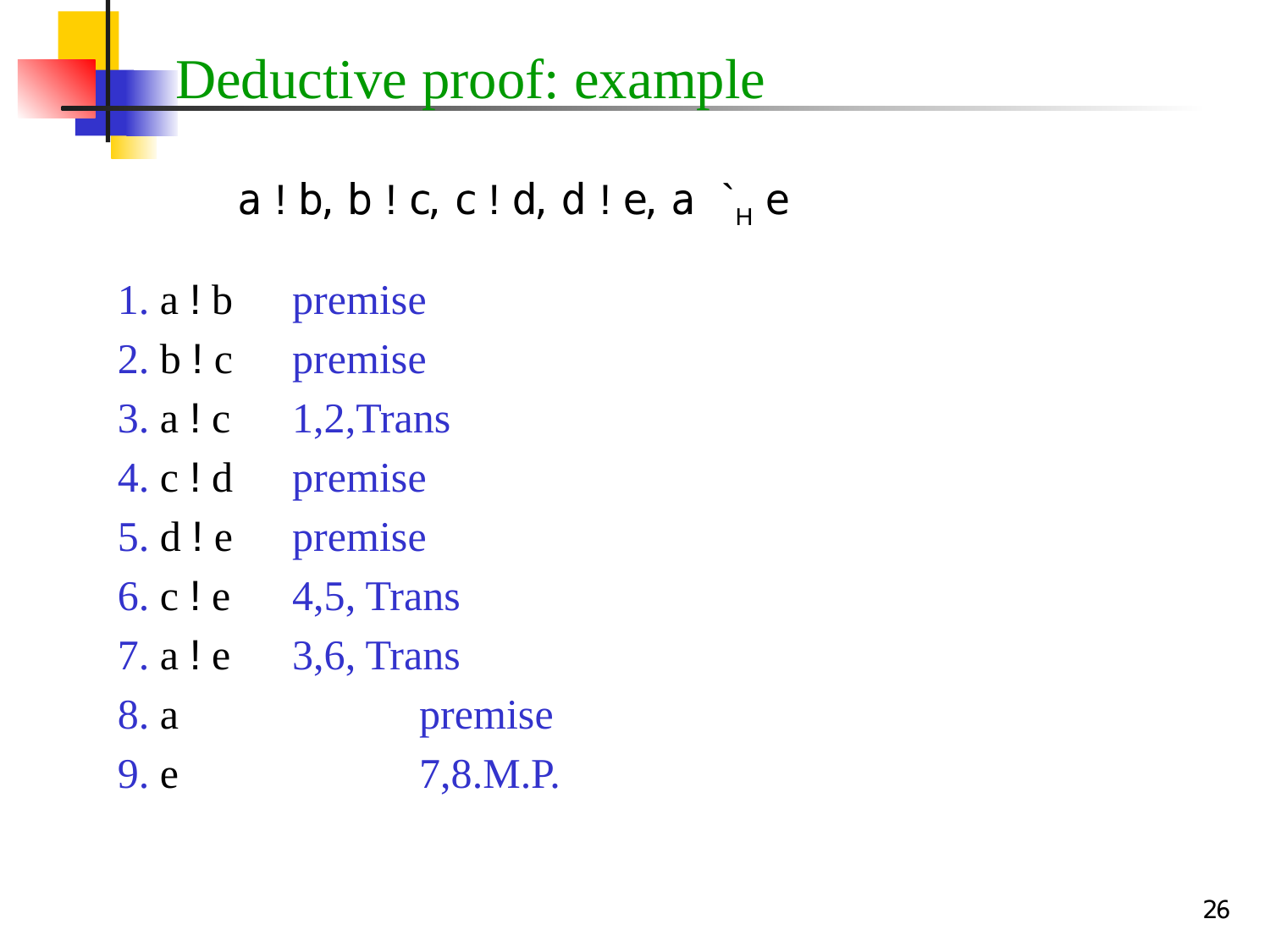

# Deductive proof: example
a ! b, b ! c, c ! d, d ! e, a  `H e
1. a ! b	premise
2. b ! c	premise
3. a ! c	1,2,Trans
4. c ! d	premise
5. d ! e	premise
6. c ! e	4,5, Trans
7. a ! e	3,6, Trans
8. a		premise
9. e		7,8.M.P.
26